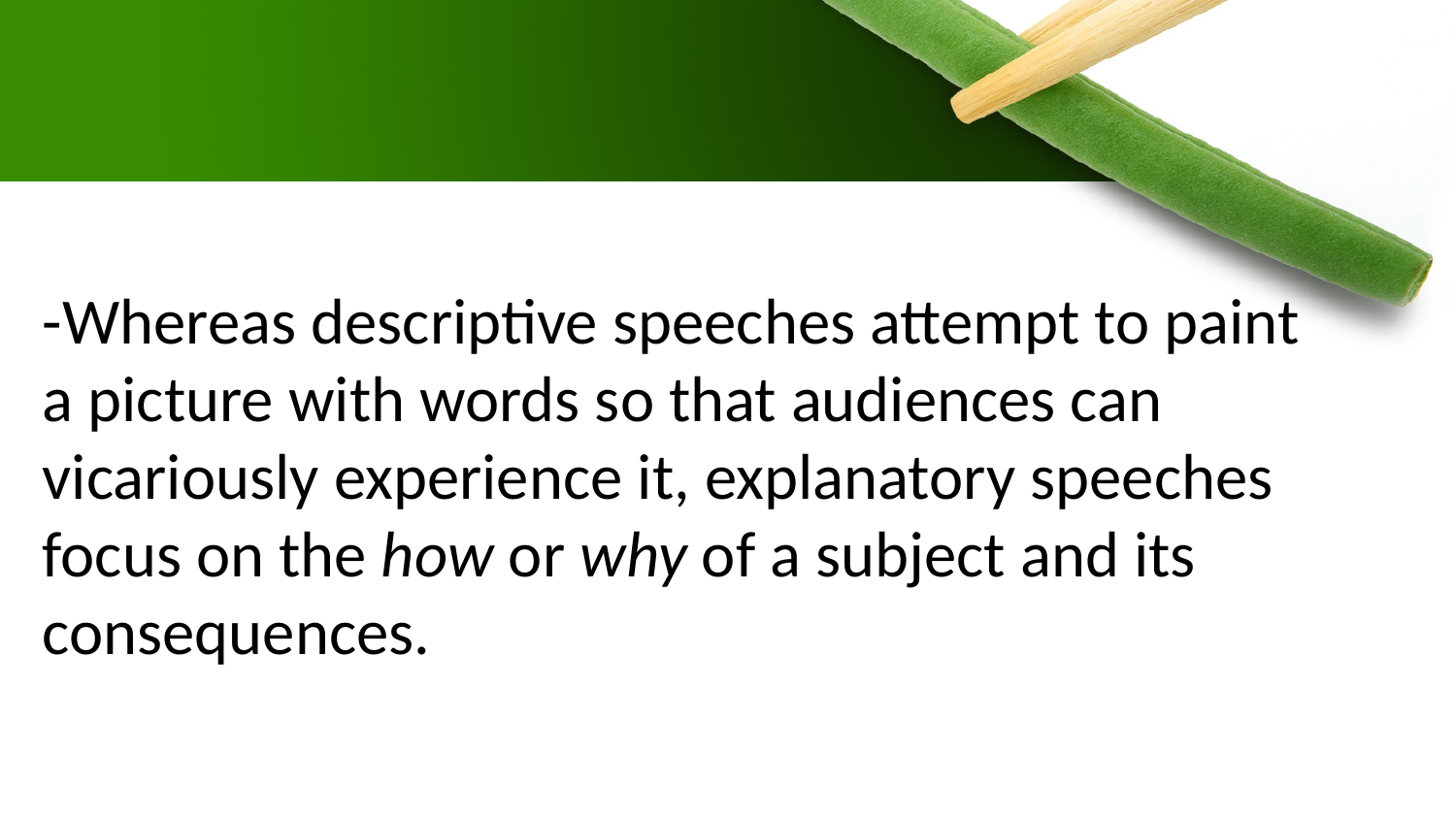

# -Whereas descriptive speeches attempt to paint a picture with words so that audiences can vicariously experience it, explanatory speeches focus on the how or why of a subject and its consequences.